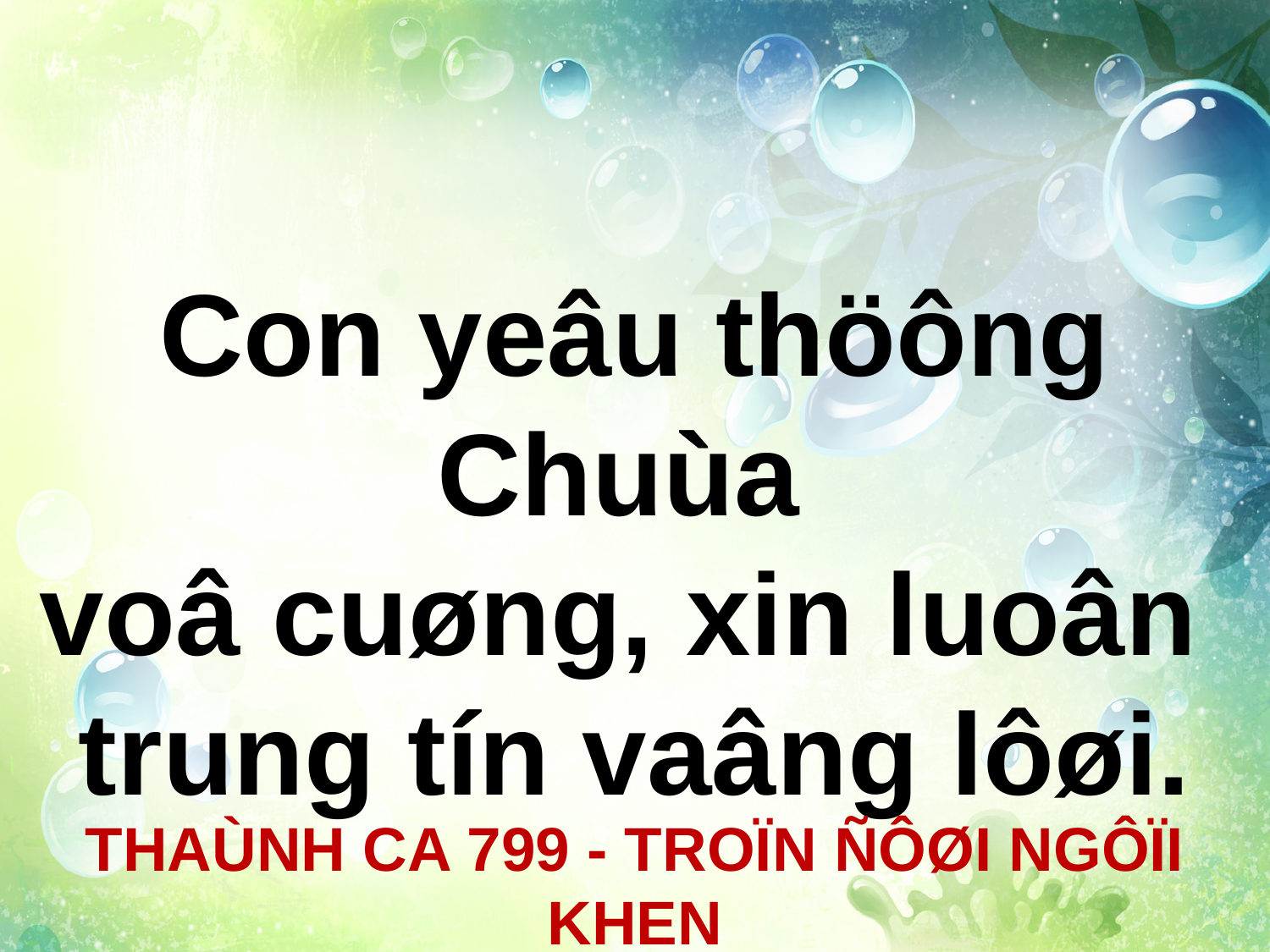

Con yeâu thöông Chuùa
voâ cuøng, xin luoân
trung tín vaâng lôøi.
THAÙNH CA 799 - TROÏN ÑÔØI NGÔÏI KHEN